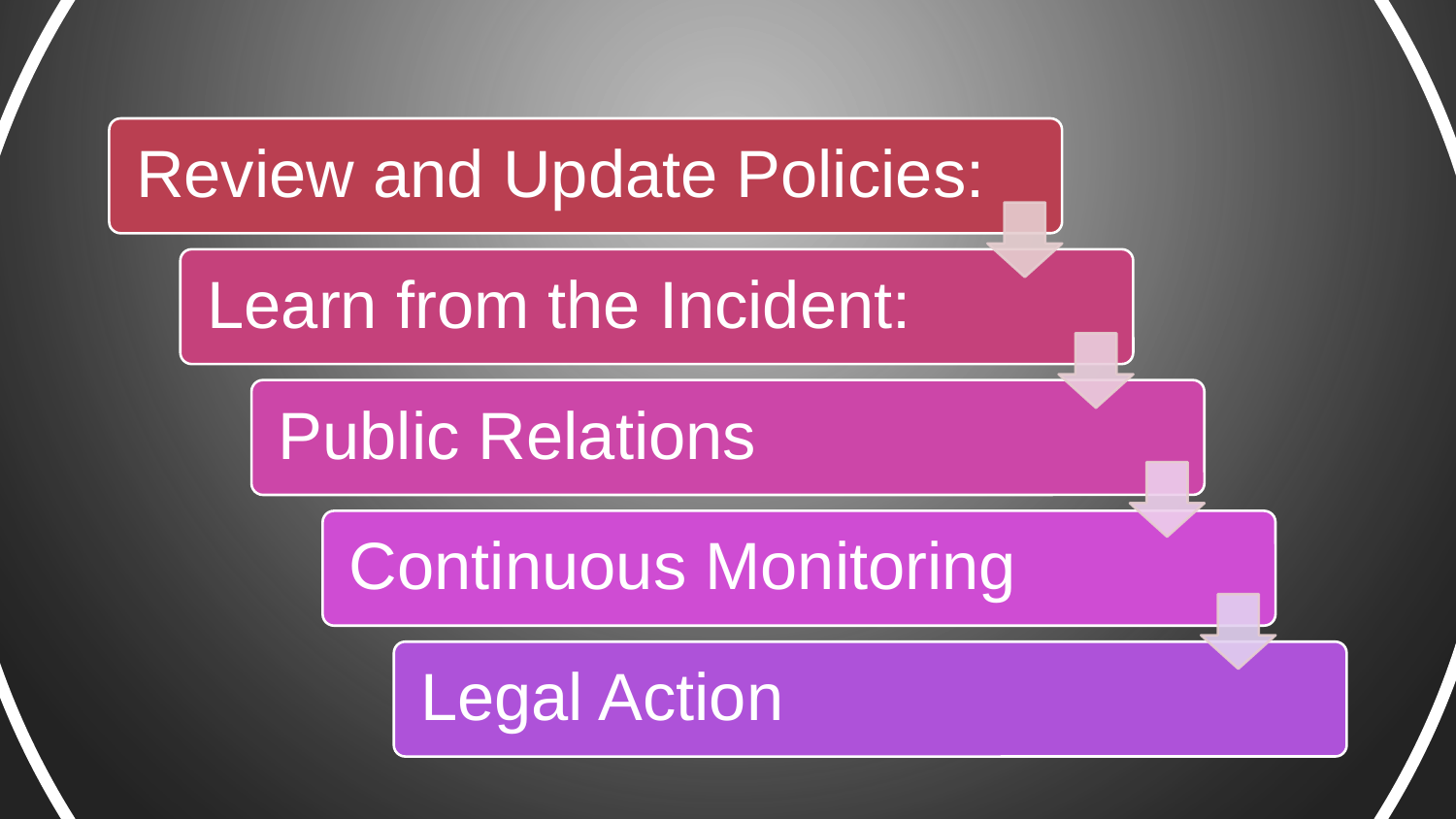

Review and Update Policies:
Learn from the Incident:
Public Relations
Continuous Monitoring
Legal Action